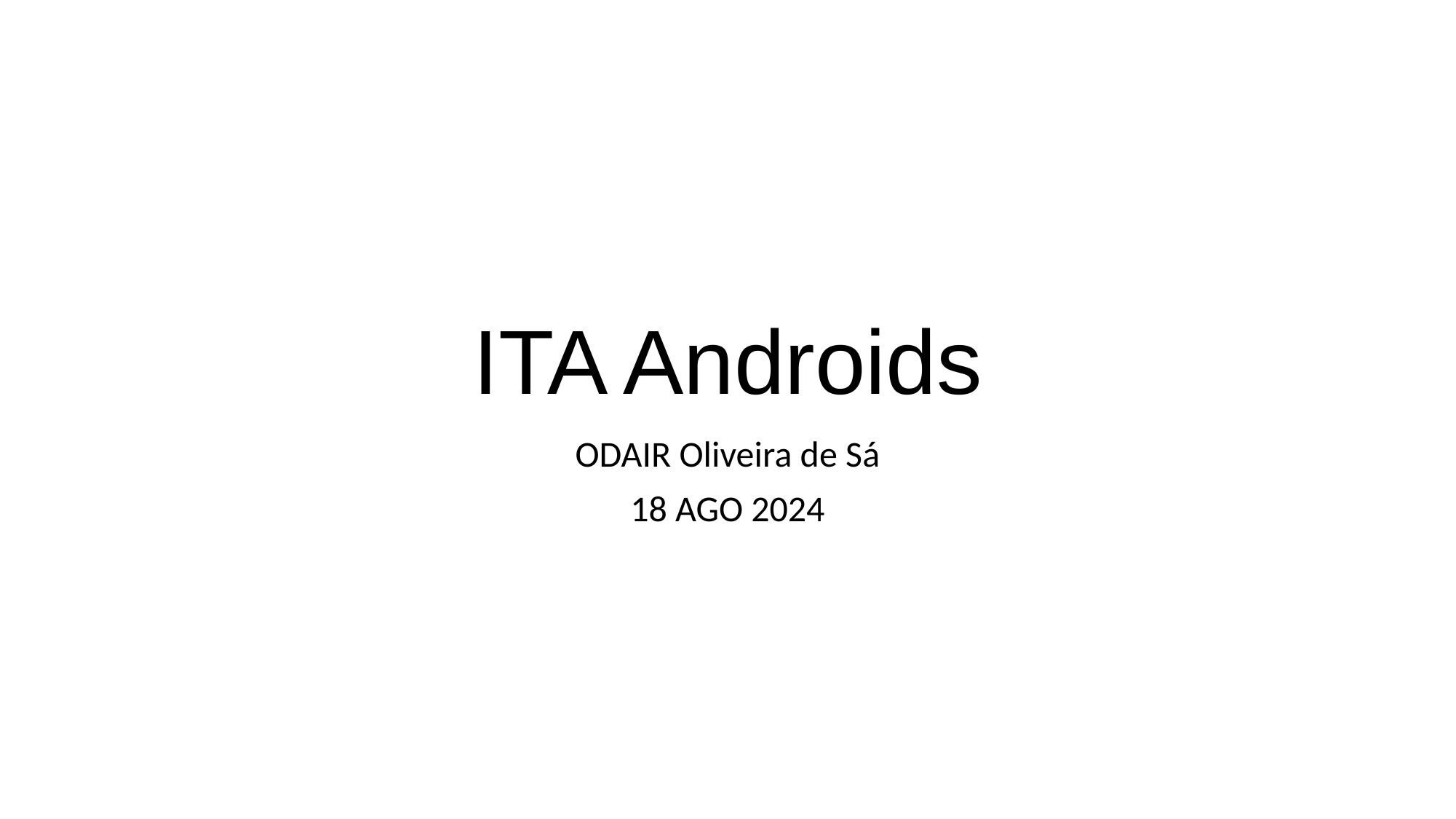

# ITA Androids
ODAIR Oliveira de Sá
18 AGO 2024